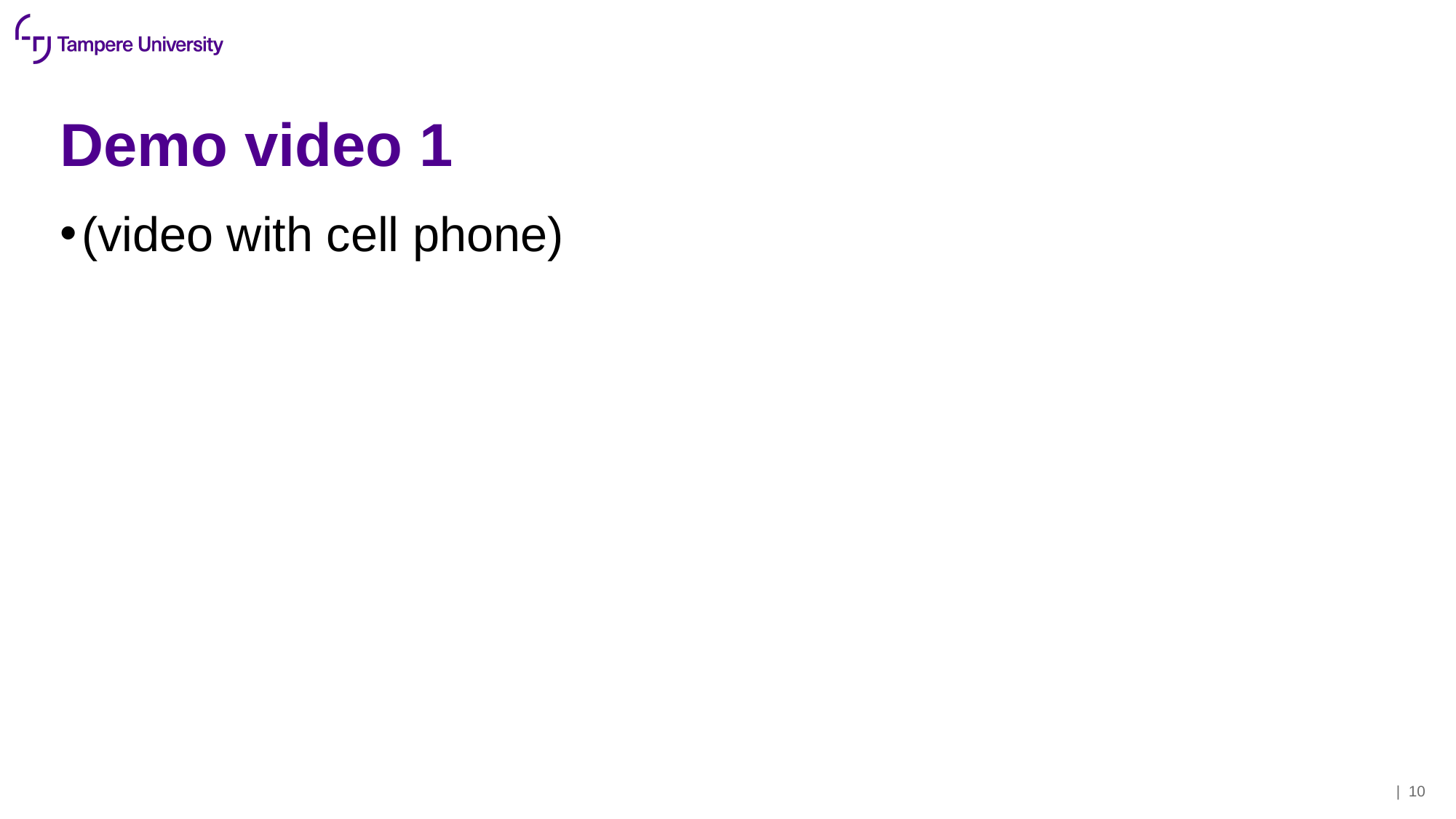

# Demo video 1
(video with cell phone)
|  10